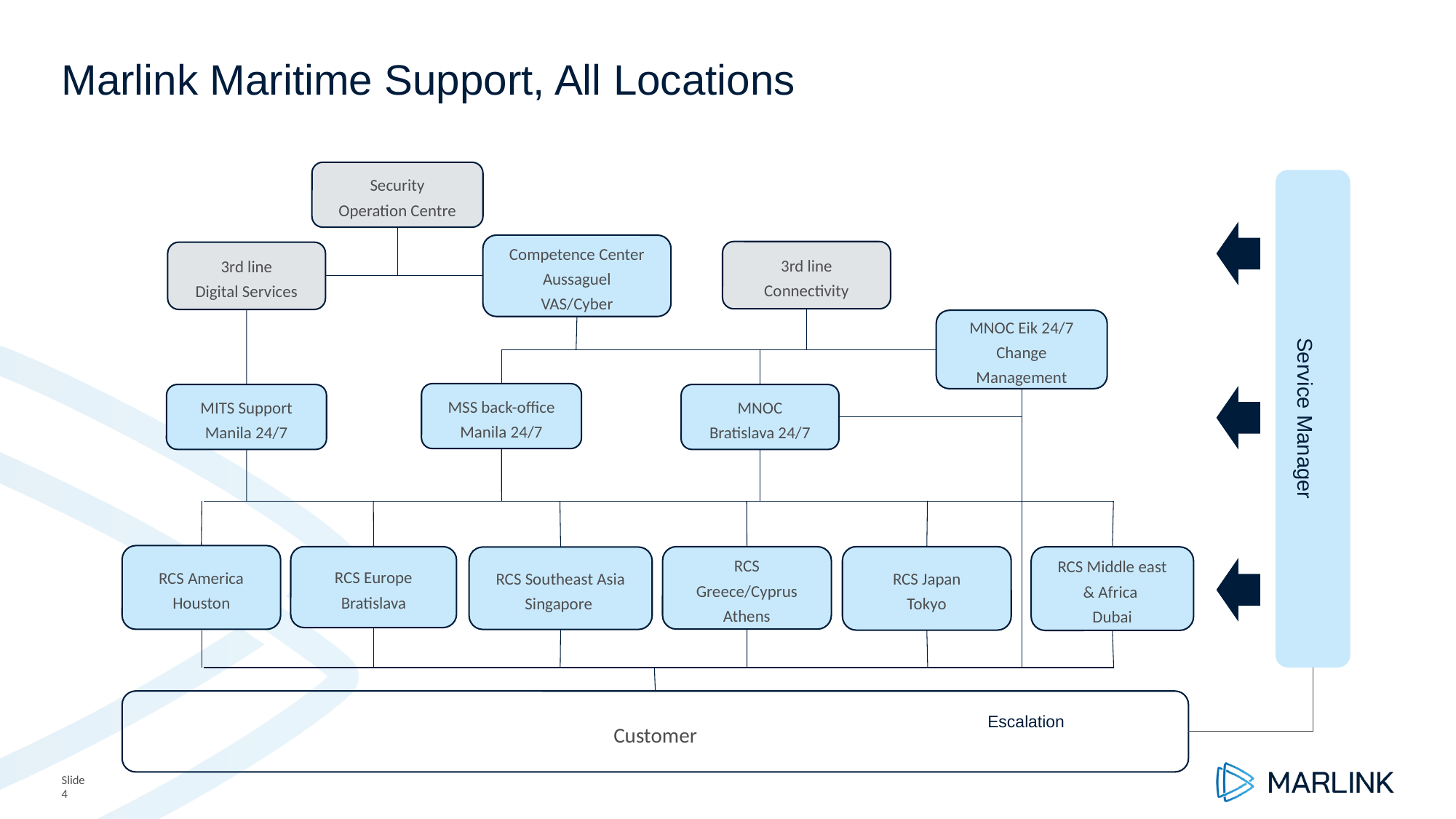

2 September, 2024
# Marlink Maritime Support, All Locations
Security Operation Centre
Service Manager

Competence Center Aussaguel VAS/Cyber
3rd line
Connectivity
3rd line
Digital Services
MNOC Eik 24/7
Change Management
MSS back-office Manila 24/7
MITS Support
Manila 24/7
MNOC
Bratislava 24/7

RCS America
Houston
RCS Europe
Bratislava
RCS Japan
Tokyo
RCS Greece/Cyprus
Athens
RCS Middle east & Africa
Dubai
RCS Southeast Asia
Singapore

Customer
Escalation
Slide 4